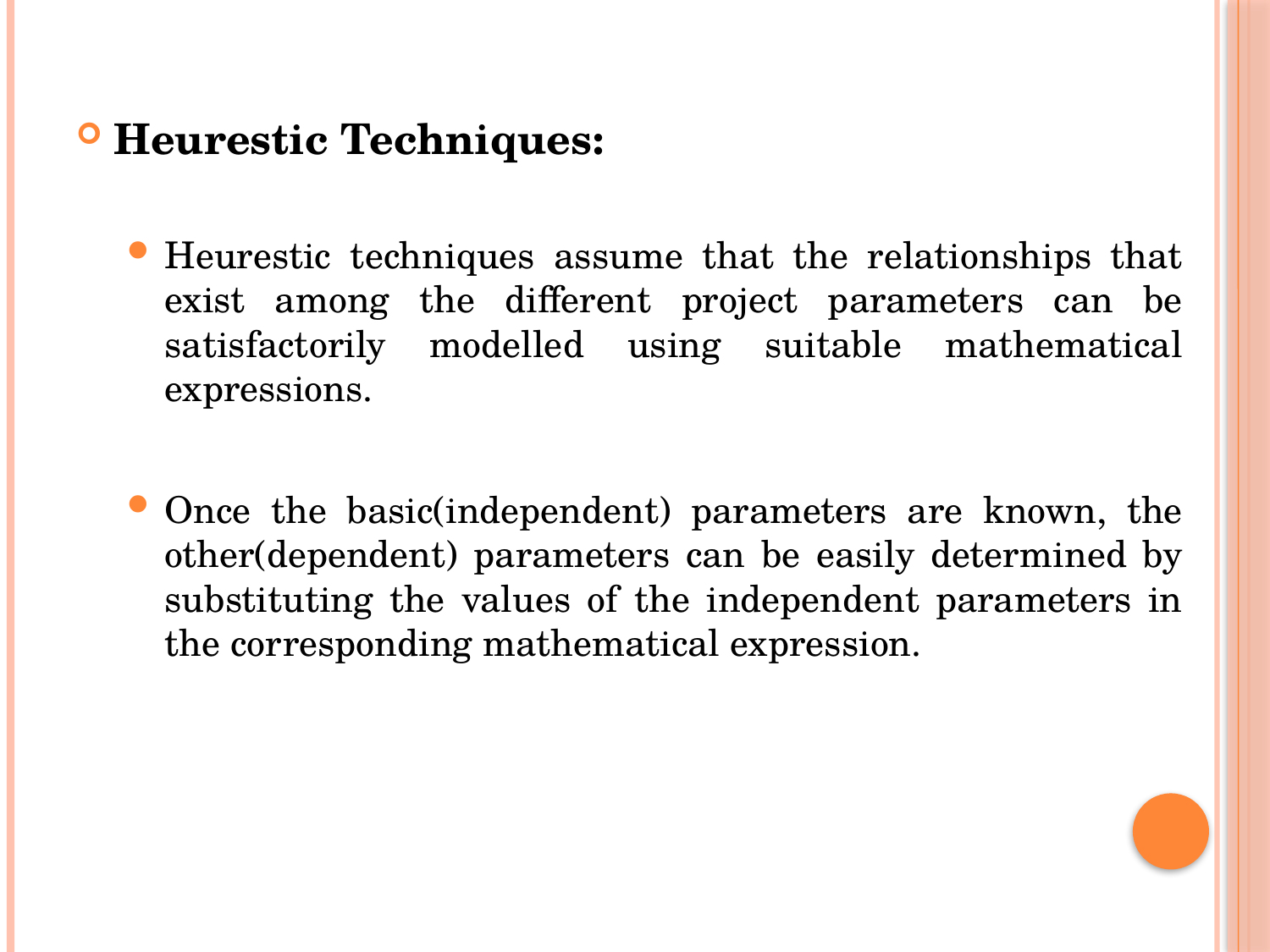

Heurestic Techniques:

Heurestic techniques assume that the relationships that exist among the different project parameters can be satisfactorily modelled using suitable mathematical expressions.

Once the basic(independent) parameters are known, the other(dependent) parameters can be easily determined by substituting the values of the independent parameters in the corresponding mathematical expression.